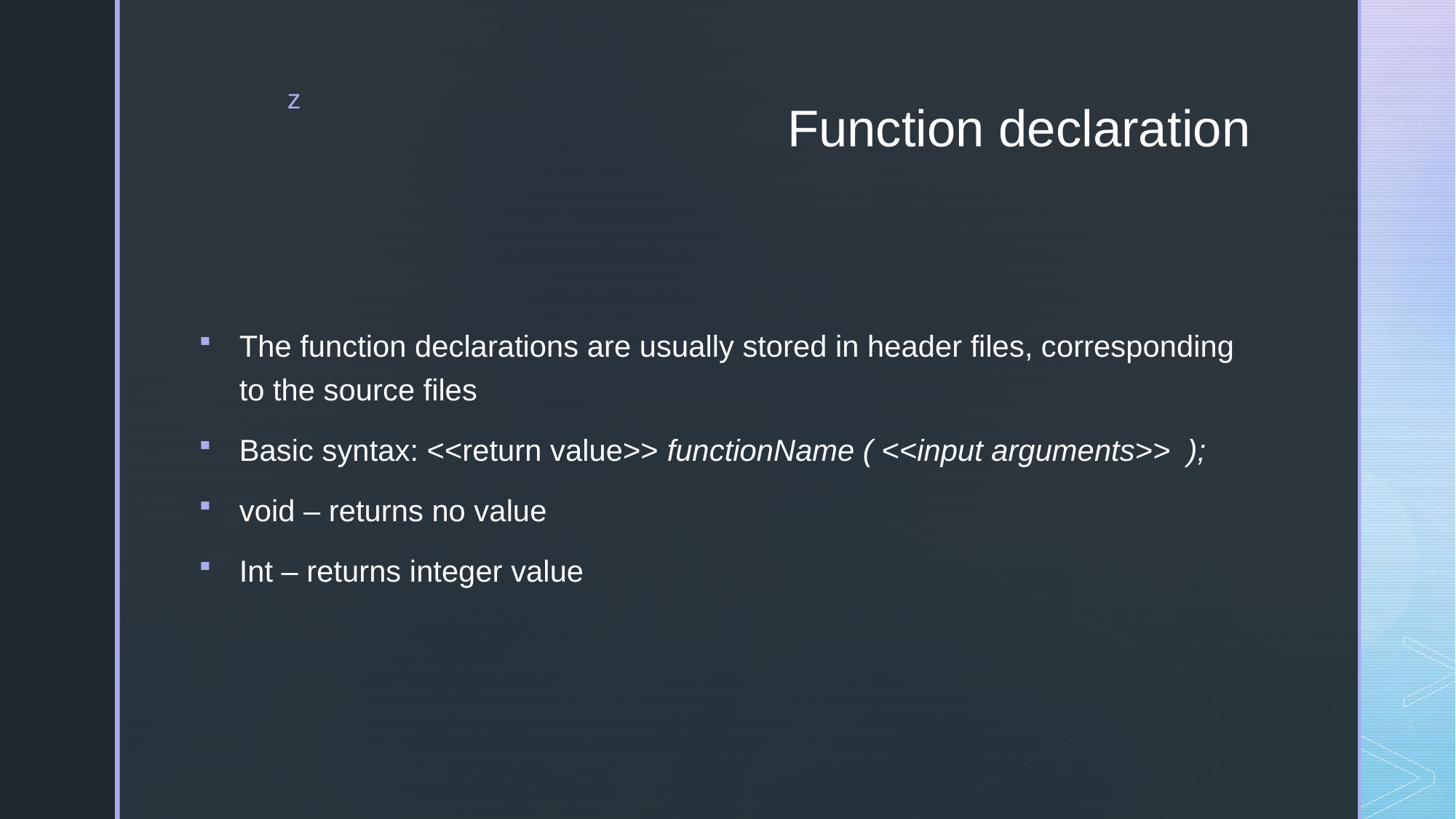

# Function declaration
The function declarations are usually stored in header files, corresponding to the source files
Basic syntax: <<return value>> functionName ( <<input arguments>>  );
void – returns no value
Int – returns integer value